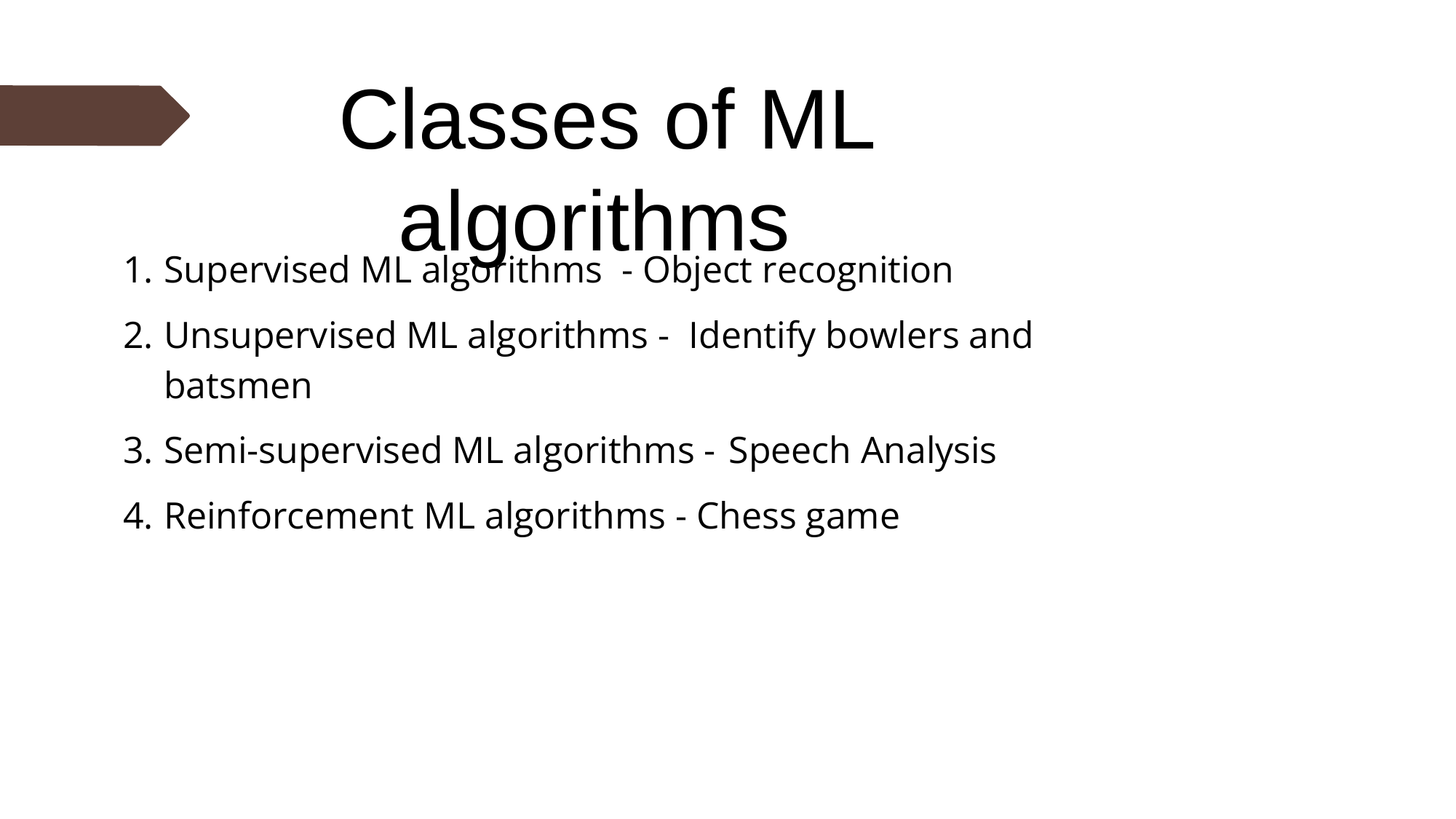

# Classes of ML algorithms
Supervised ML algorithms  - Object recognition
Unsupervised ML algorithms -  Identify bowlers and batsmen
Semi-supervised ML algorithms -  Speech Analysis
Reinforcement ML algorithms - Chess game